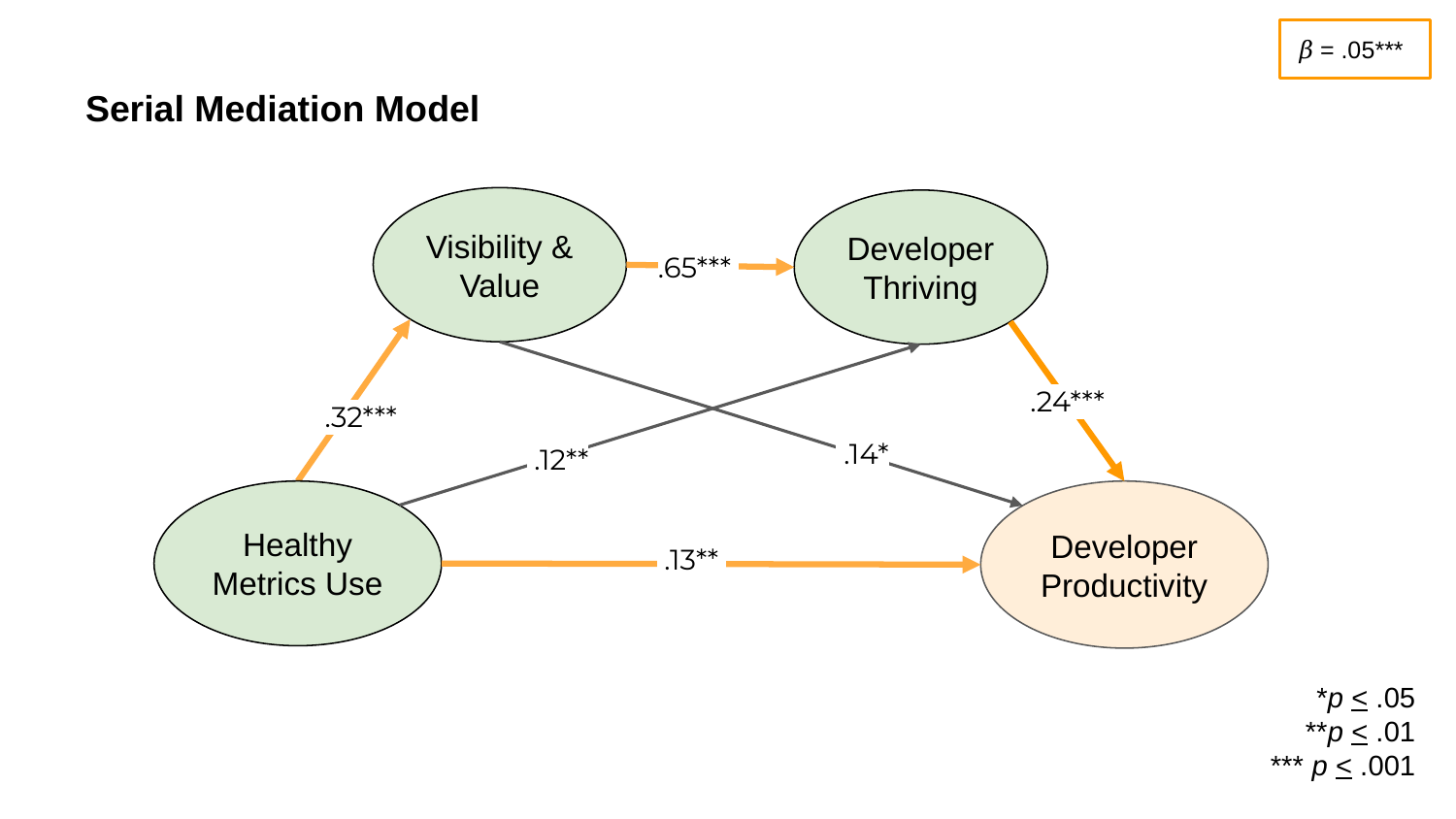

𝛽 = .05***
Serial Mediation Model
Visibility & Value
Developer Thriving
.65***
 .24***
 .32***
 .14*
 .12**
Healthy Metrics Use
Developer Productivity
 .13**
*p < .05
**p < .01
*** p < .001